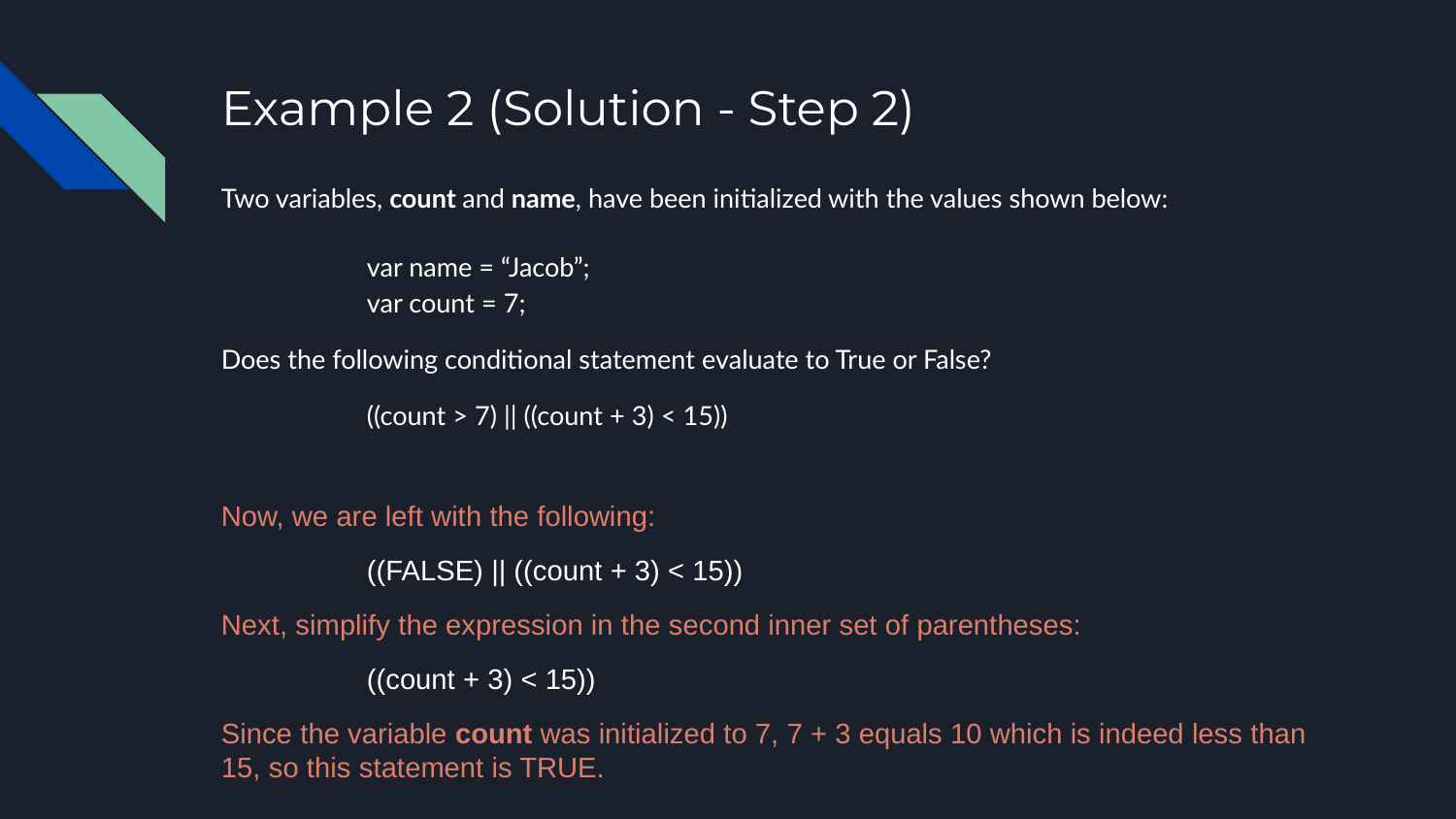

# Example 2 (Solution - Step 2)
Two variables, count and name, have been initialized with the values shown below:
	var name = “Jacob”;
	var count = 7;
Does the following conditional statement evaluate to True or False?
	((count > 7) || ((count + 3) < 15))
Now, we are left with the following:
	((FALSE) || ((count + 3) < 15))
Next, simplify the expression in the second inner set of parentheses:
	((count + 3) < 15))
Since the variable count was initialized to 7, 7 + 3 equals 10 which is indeed less than 15, so this statement is TRUE.